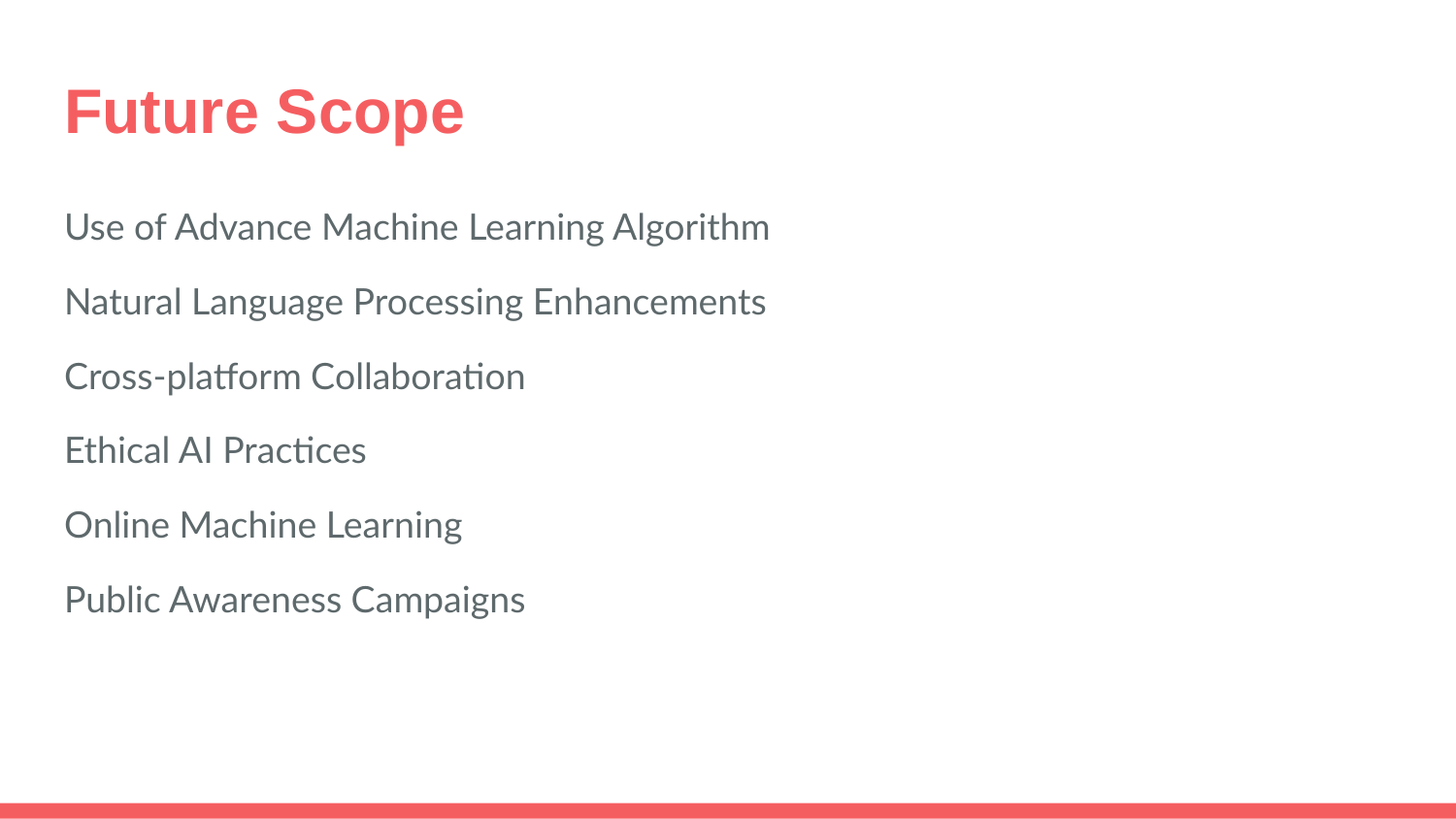

# Future Scope
Use of Advance Machine Learning Algorithm
Natural Language Processing Enhancements
Cross-platform Collaboration
Ethical AI Practices
Online Machine Learning
Public Awareness Campaigns